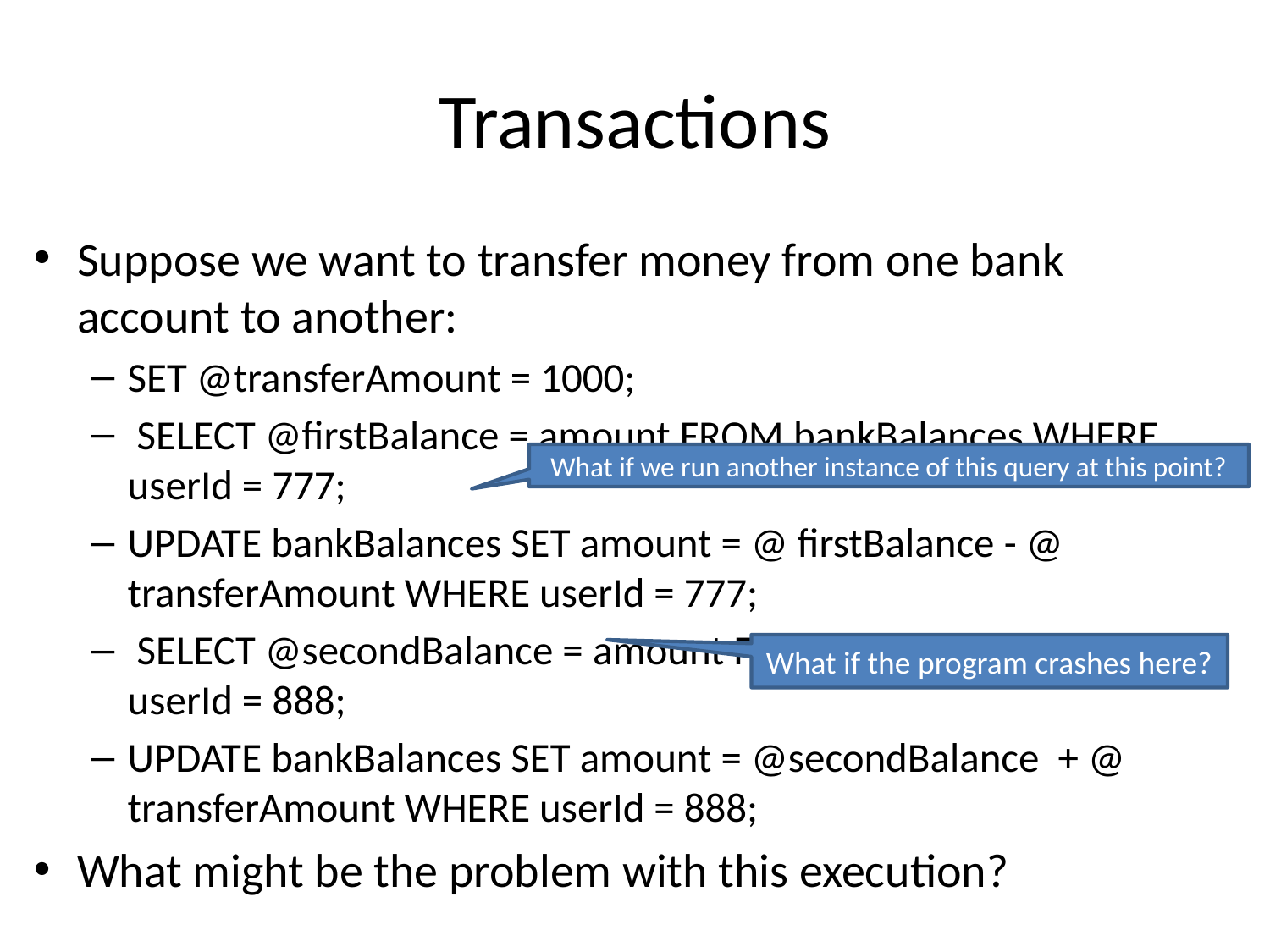

# Transactions
Suppose we want to transfer money from one bank account to another:
SET @transferAmount = 1000;
 SELECT @firstBalance = amount FROM bankBalances WHERE userId = 777;
UPDATE bankBalances SET amount = @ firstBalance - @ transferAmount WHERE userId = 777;
 SELECT @secondBalance = amount FROM bankBalances WHERE userId = 888;
UPDATE bankBalances SET amount = @secondBalance  + @ transferAmount WHERE userId = 888;
What might be the problem with this execution?

What if we run another instance of this query at this point?
What if the program crashes here?